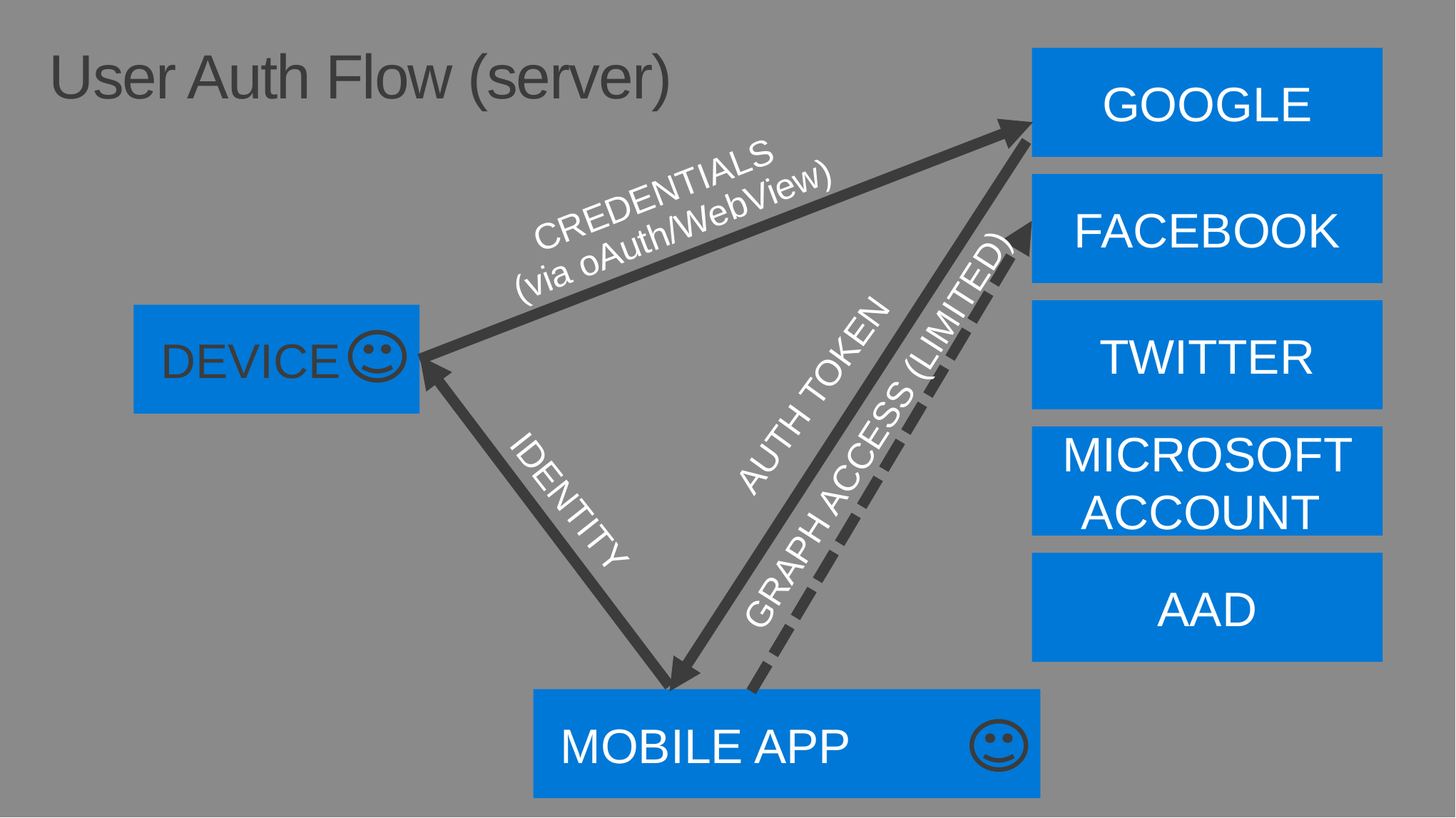

# User Auth Flow (server)
GOOGLE
CREDENTIALS
(via oAuth/WebView)
AUTH TOKEN

GRAPH ACCESS (LIMITED)
FACEBOOK
TWITTER
  DEVICE

IDENTITY
MICROSOFT ACCOUNT
AAD
  MOBILE APP